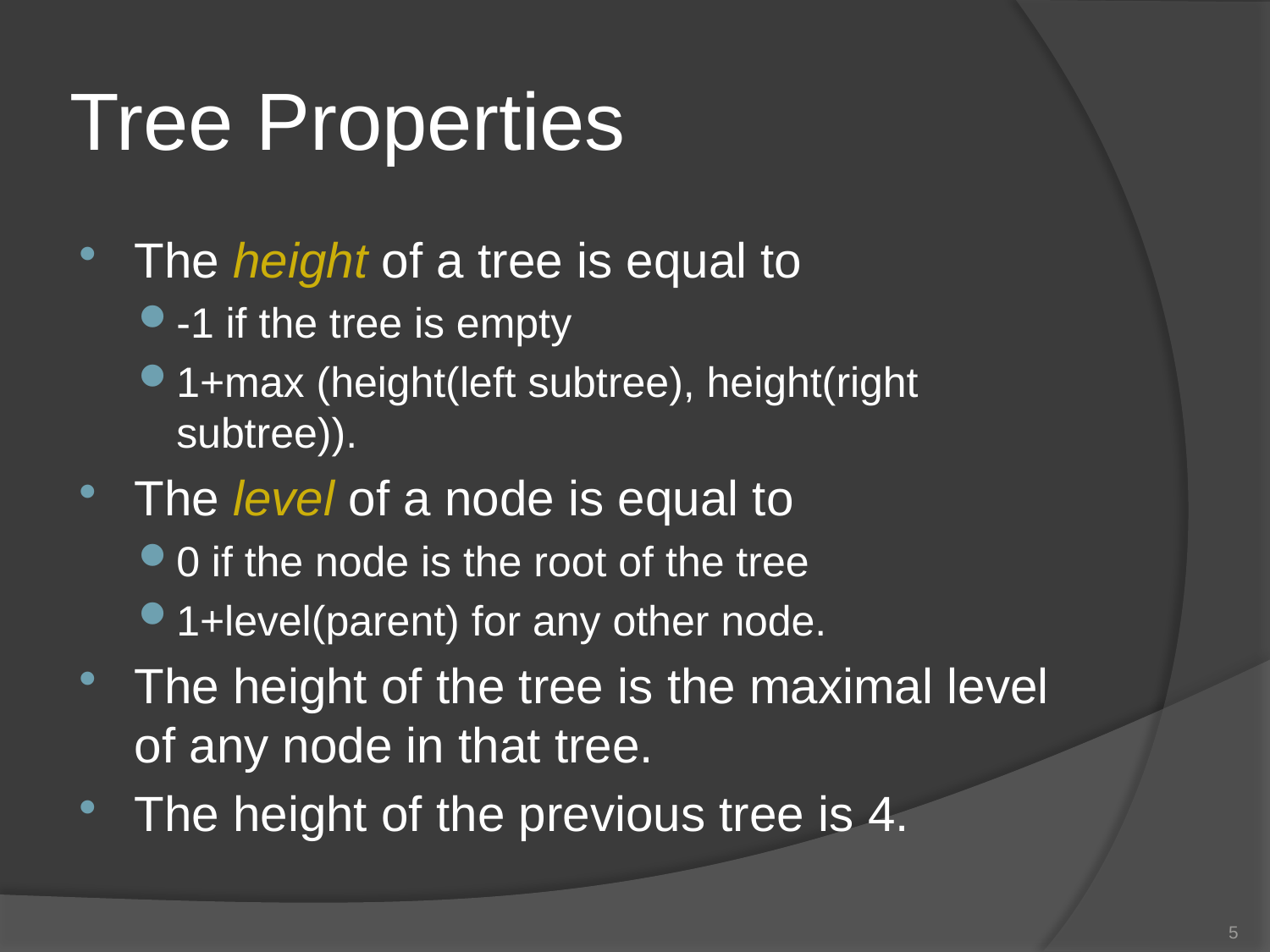

# Tree Properties
The height of a tree is equal to
-1 if the tree is empty
1+max (height(left subtree), height(right subtree)).
The level of a node is equal to
0 if the node is the root of the tree
1+level(parent) for any other node.
The height of the tree is the maximal level of any node in that tree.
The height of the previous tree is 4.
5